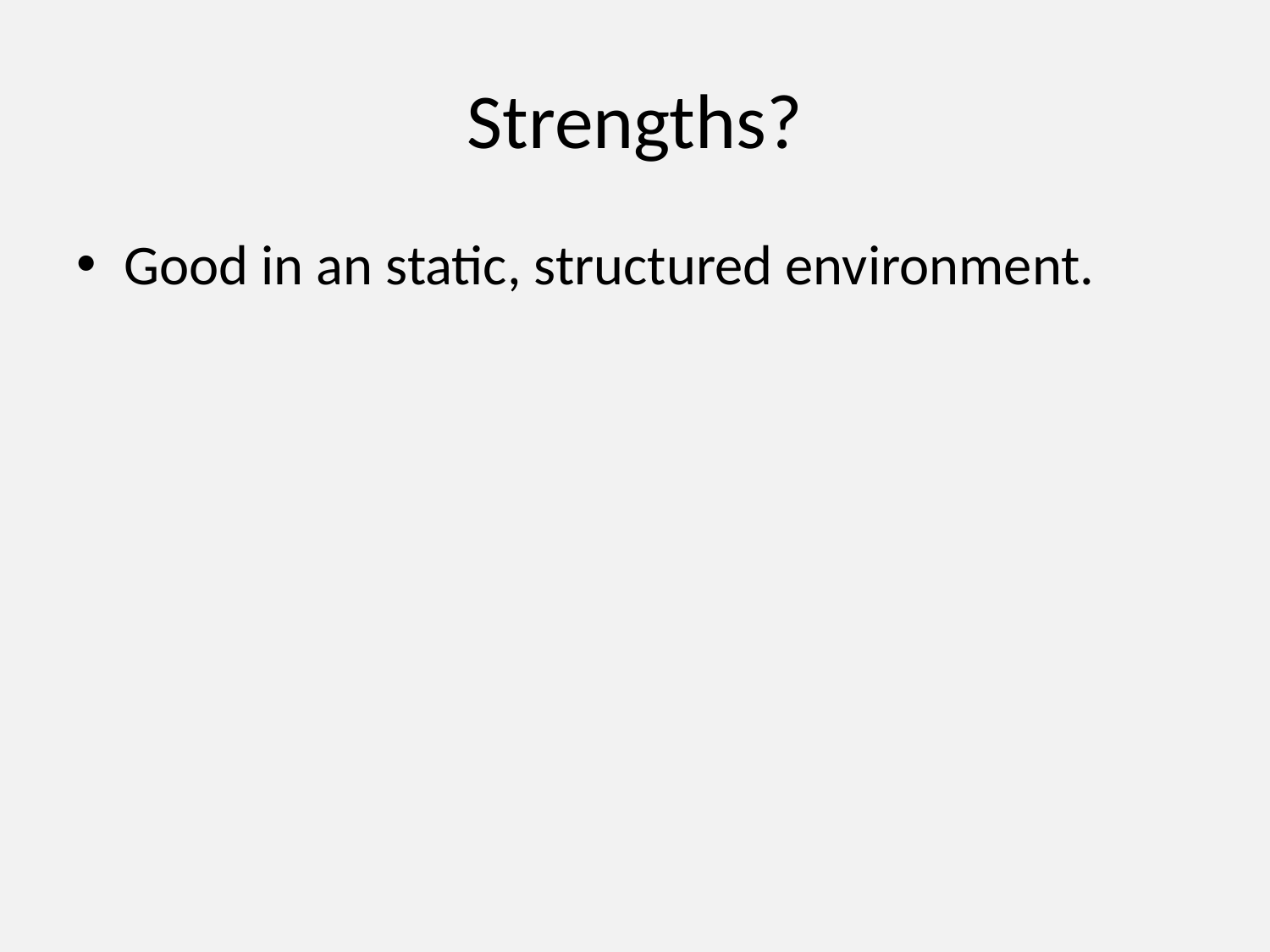

# Strengths?
Good in an static, structured environment.